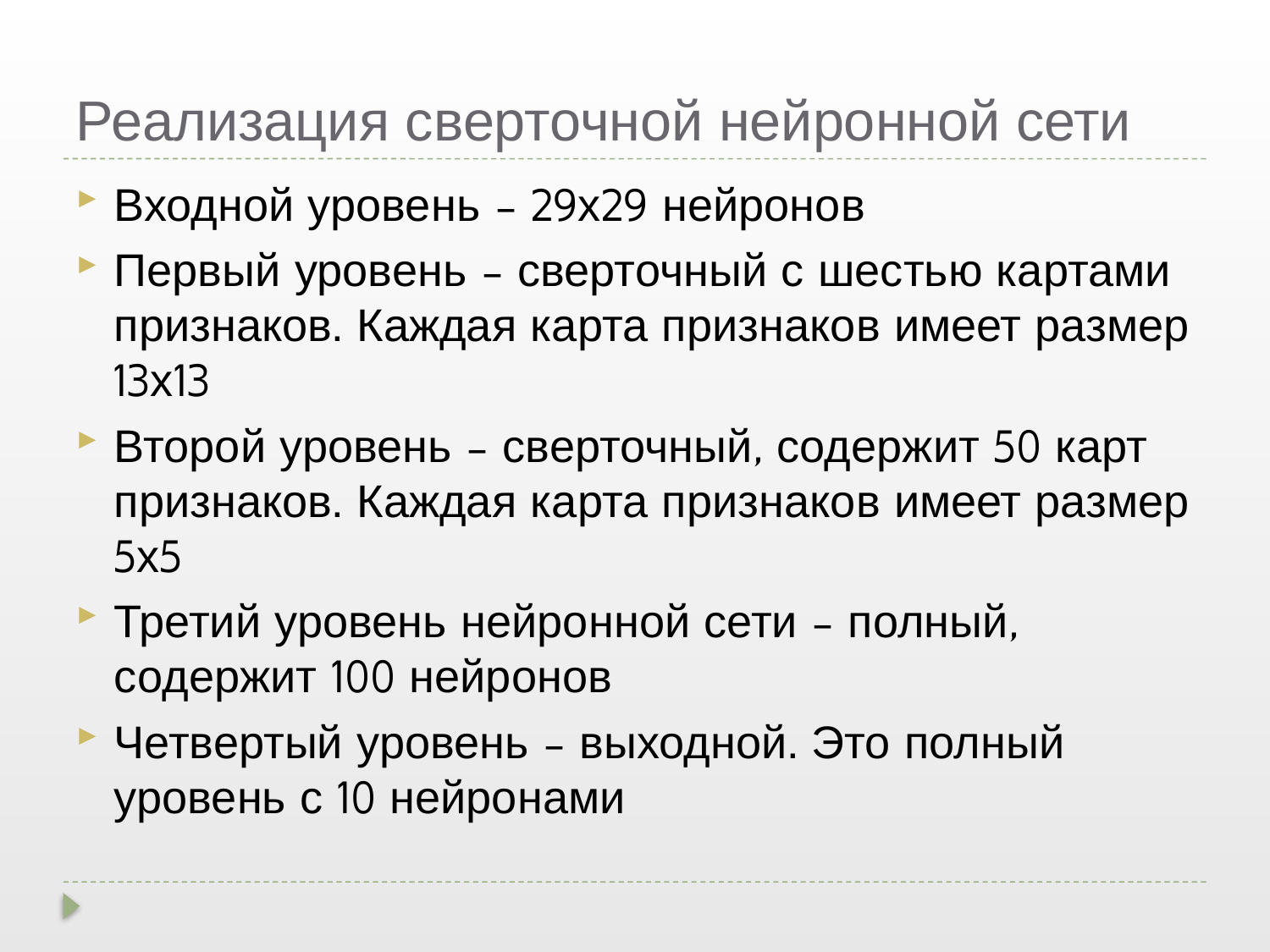

# Реализация сверточной нейронной сети
Входной уровень – 29х29 нейронов
Первый уровень – сверточный с шестью картами признаков. Каждая карта признаков имеет размер 13х13
Второй уровень – сверточный, содержит 50 карт признаков. Каждая карта признаков имеет размер 5х5
Третий уровень нейронной сети – полный, содержит 100 нейронов
Четвертый уровень – выходной. Это полный уровень с 10 нейронами